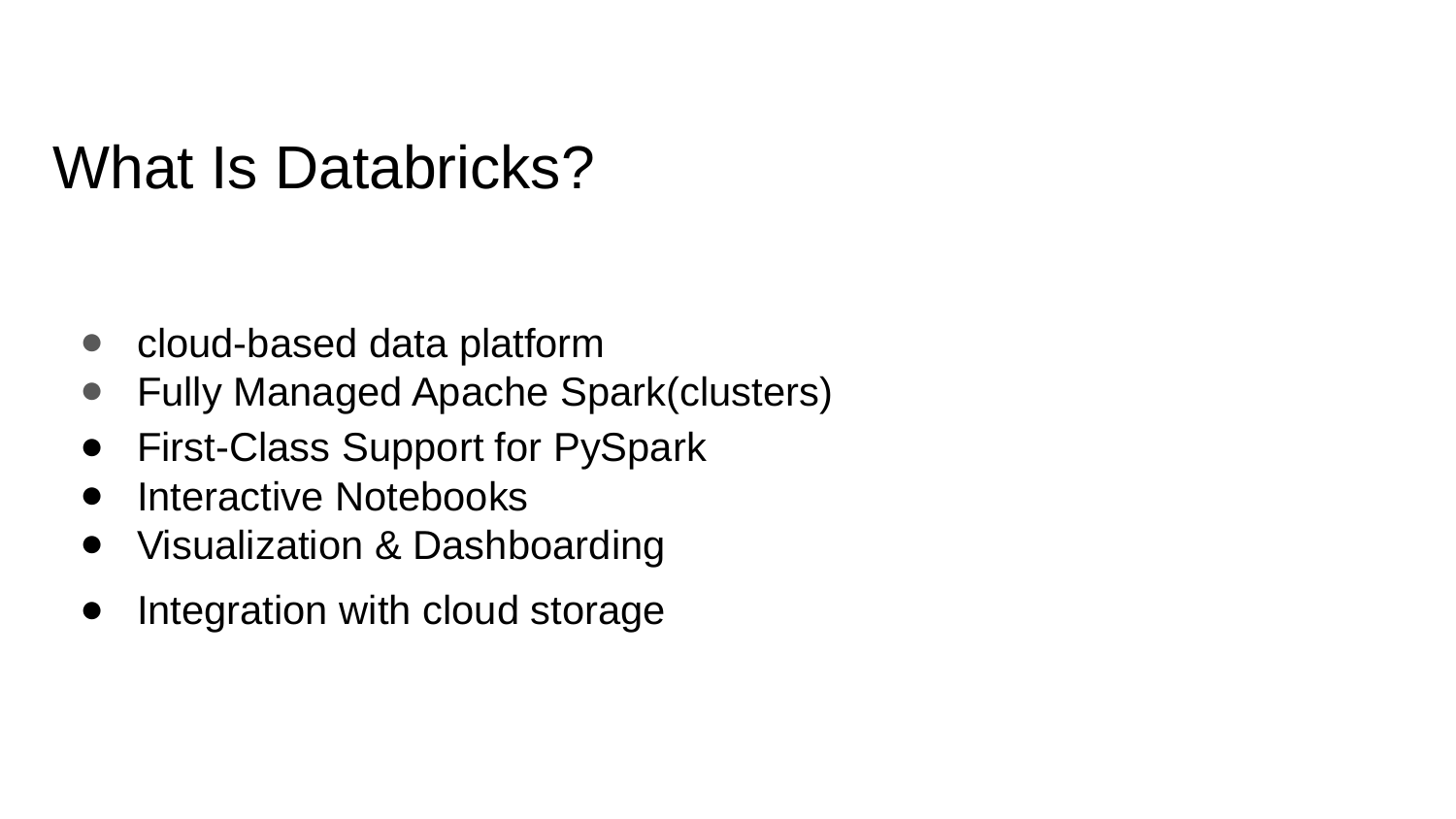

# What Is Databricks?
cloud-based data platform
Fully Managed Apache Spark(clusters)
First-Class Support for PySpark
Interactive Notebooks
Visualization & Dashboarding
Integration with cloud storage